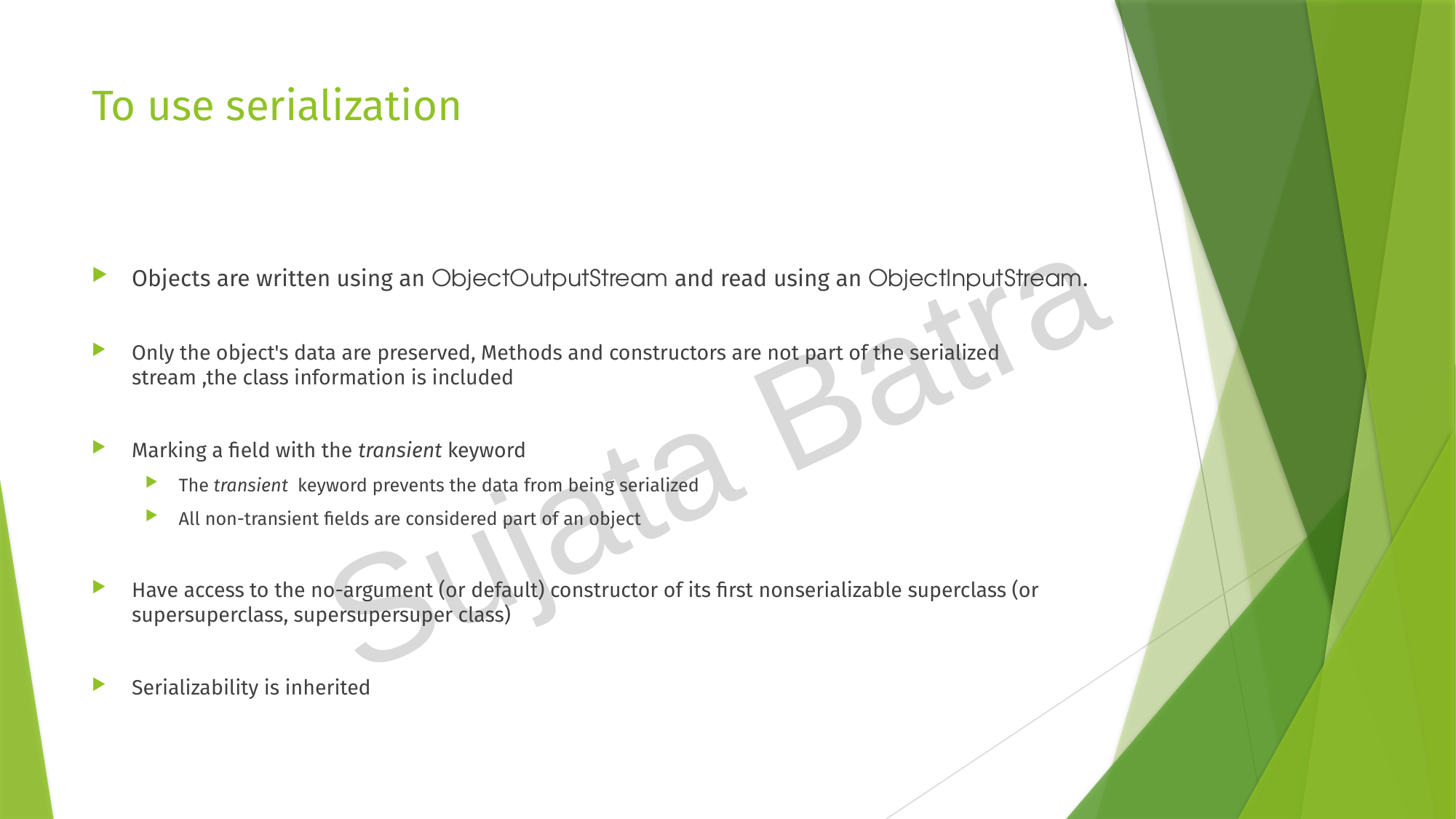

# To use serialization
Objects are written using an ObjectOutputStream and read using an ObjectInputStream.

Only the object's data are preserved, Methods and constructors are not part of the serialized stream ,the class information is included

Marking a field with the transient keyword
The transient  keyword prevents the data from being serialized
All non-transient fields are considered part of an object

Have access to the no-argument (or default) constructor of its first nonserializable superclass (or supersuperclass, supersupersuper class)

Serializability is inherited

Sujata Batra